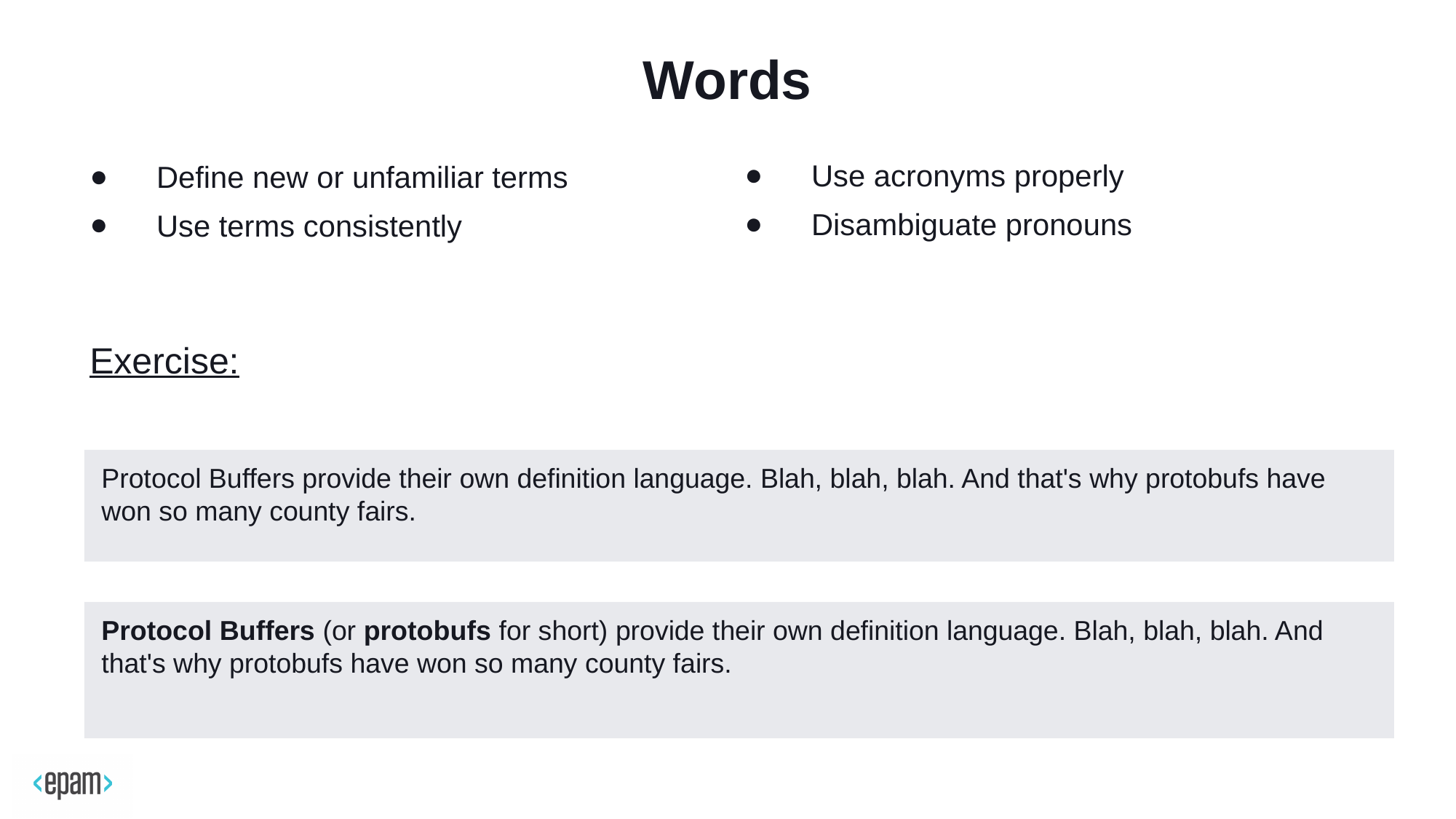

# Words
Use acronyms properly
Disambiguate pronouns
Define new or unfamiliar terms
Use terms consistently

Exercise:
Protocol Buffers provide their own definition language. Blah, blah, blah. And that's why protobufs have won so many county fairs.
Protocol Buffers (or protobufs for short) provide their own definition language. Blah, blah, blah. And that's why protobufs have won so many county fairs.